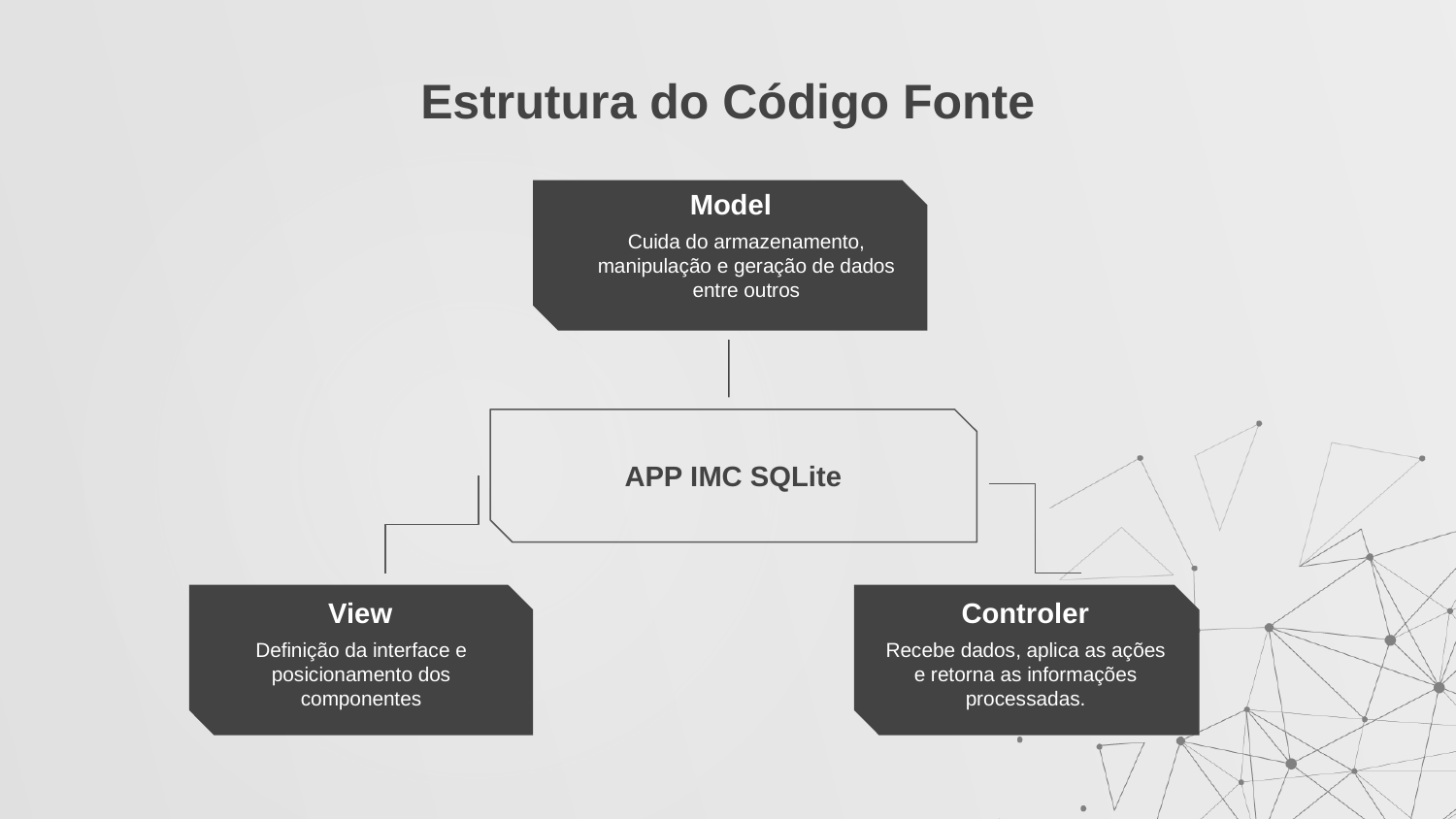

# Estrutura do Código Fonte
Model

Cuida do armazenamento, manipulação e geração de dados entre outros

APP IMC SQLite

View
Controler

Definição da interface e posicionamento dos componentes
Recebe dados, aplica as ações e retorna as informações processadas.